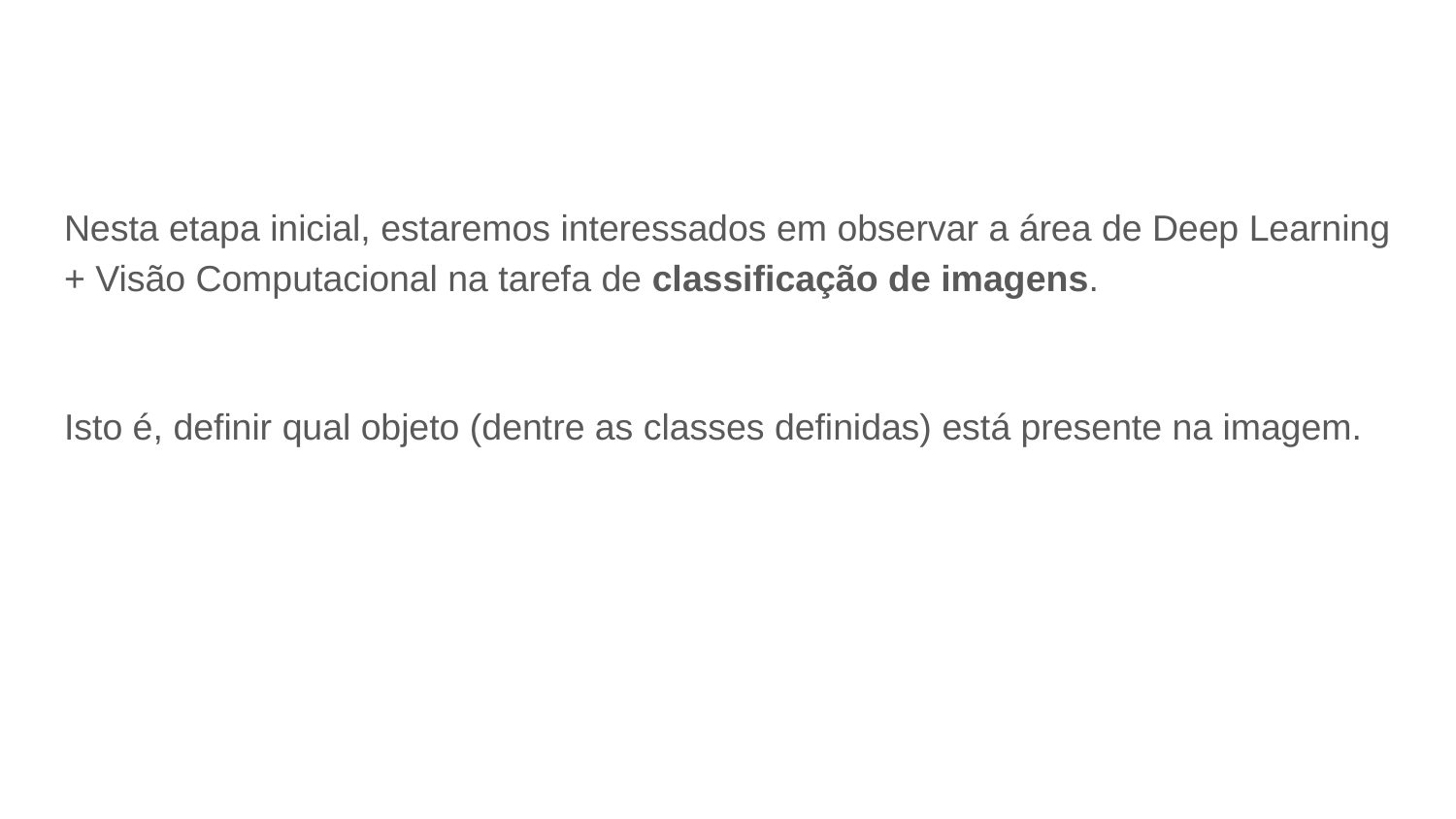

#
Nesta etapa inicial, estaremos interessados em observar a área de Deep Learning + Visão Computacional na tarefa de classificação de imagens.

Isto é, definir qual objeto (dentre as classes definidas) está presente na imagem.